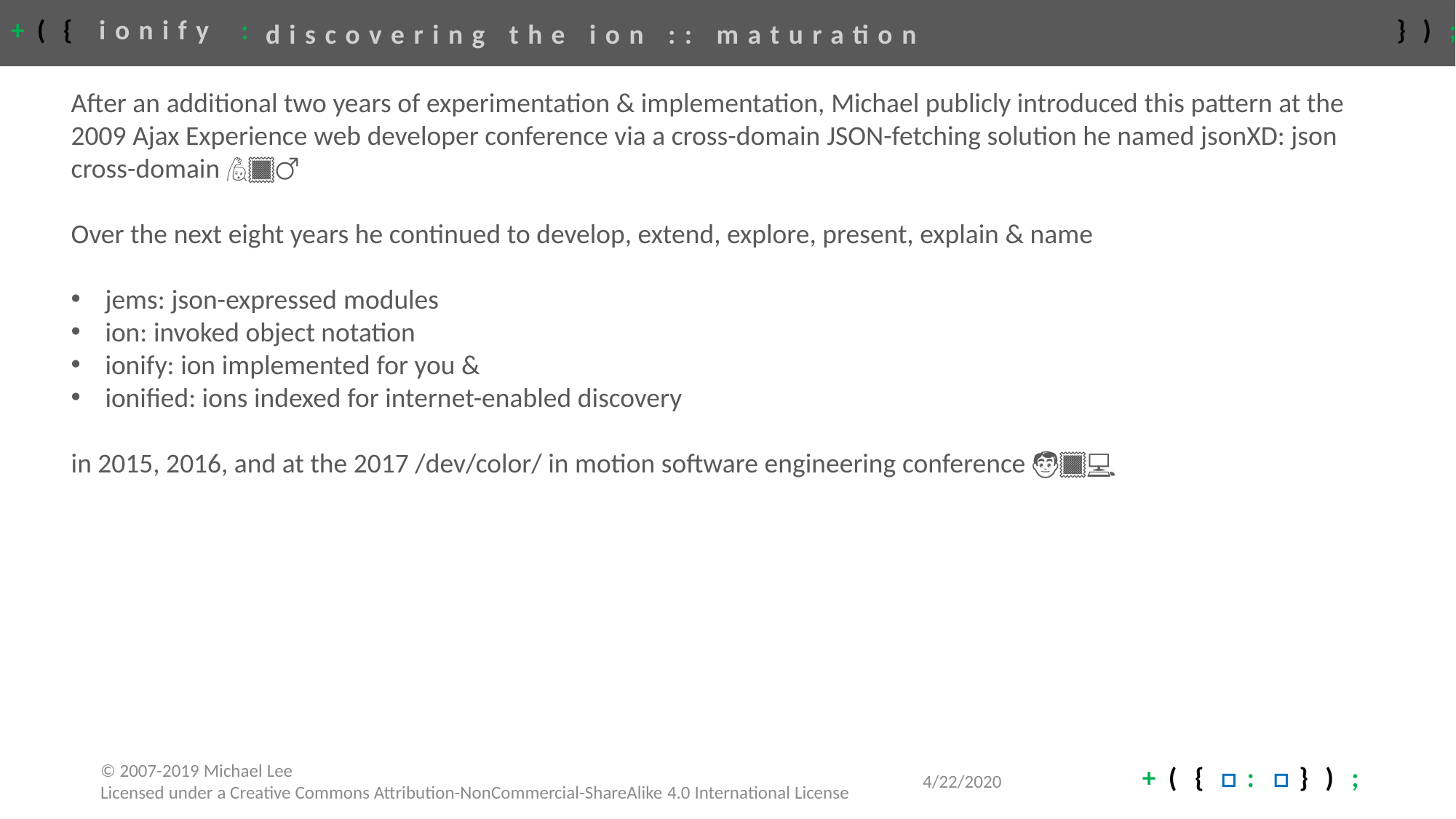

# discovering the ion :: maturation
After an additional two years of experimentation & implementation, Michael publicly introduced this pattern at the 2009 Ajax Experience web developer conference via a cross-domain JSON-fetching solution he named jsonXD: json cross-domain 🙋🏾‍♂️

Over the next eight years he continued to develop, extend, explore, present, explain & name

jems: json-expressed modules
ion: invoked object notation
ionify: ion implemented for you &
ionified: ions indexed for internet-enabled discovery

in 2015, 2016, and at the 2017 /dev/color/ in motion software engineering conference 👨🏾‍💻
4/22/2020
© 2007-2019 Michael Lee
Licensed under a Creative Commons Attribution-NonCommercial-ShareAlike 4.0 International License